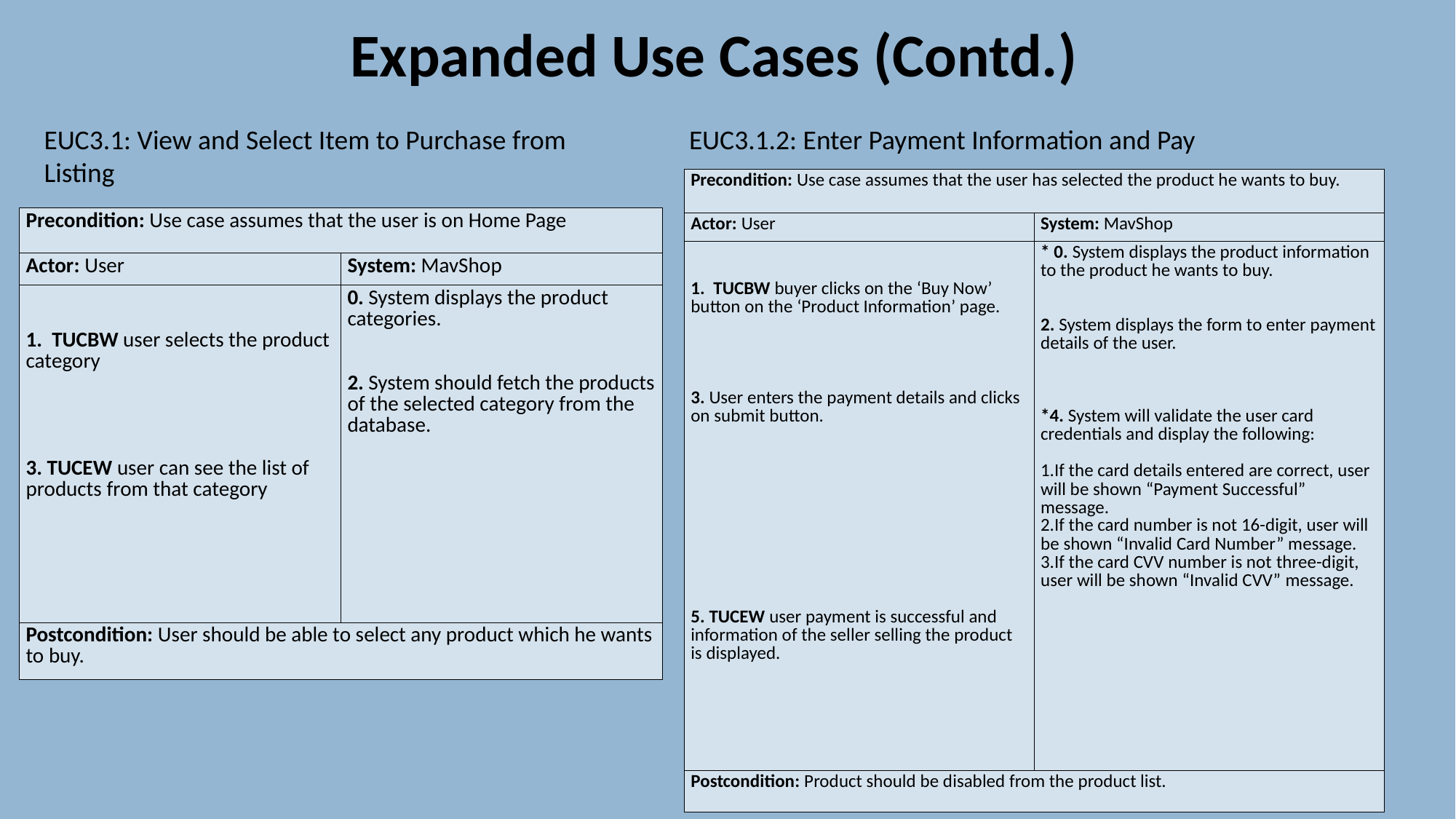

Expanded Use Cases (Contd.)
EUC3.1: View and Select Item to Purchase from Listing
EUC3.1.2: Enter Payment Information and Pay
| Precondition: Use case assumes that the user has selected the product he wants to buy. |  |
| --- | --- |
| Actor: User | System: MavShop |
| 1.  TUCBW buyer clicks on the ‘Buy Now’ button on the ‘Product Information’ page.   3. User enters the payment details and clicks on submit button.  5. TUCEW user payment is successful and information of the seller selling the product is displayed. | \* 0. System displays the product information to the product he wants to buy.  2. System displays the form to enter payment details of the user.  \*4. System will validate the user card credentials and display the following:  If the card details entered are correct, user will be shown “Payment Successful” message.  If the card number is not 16-digit, user will be shown “Invalid Card Number” message.  If the card CVV number is not three-digit, user will be shown “Invalid CVV” message. |
| Postcondition: Product should be disabled from the product list. |  |
| Precondition: Use case assumes that the user is on Home Page |  |
| --- | --- |
| Actor: User | System: MavShop |
| 1.  TUCBW user selects the product category 3. TUCEW user can see the list of products from that category | 0. System displays the product categories. 2. System should fetch the products of the selected category from the database. |
| Postcondition: User should be able to select any product which he wants to buy. |  |